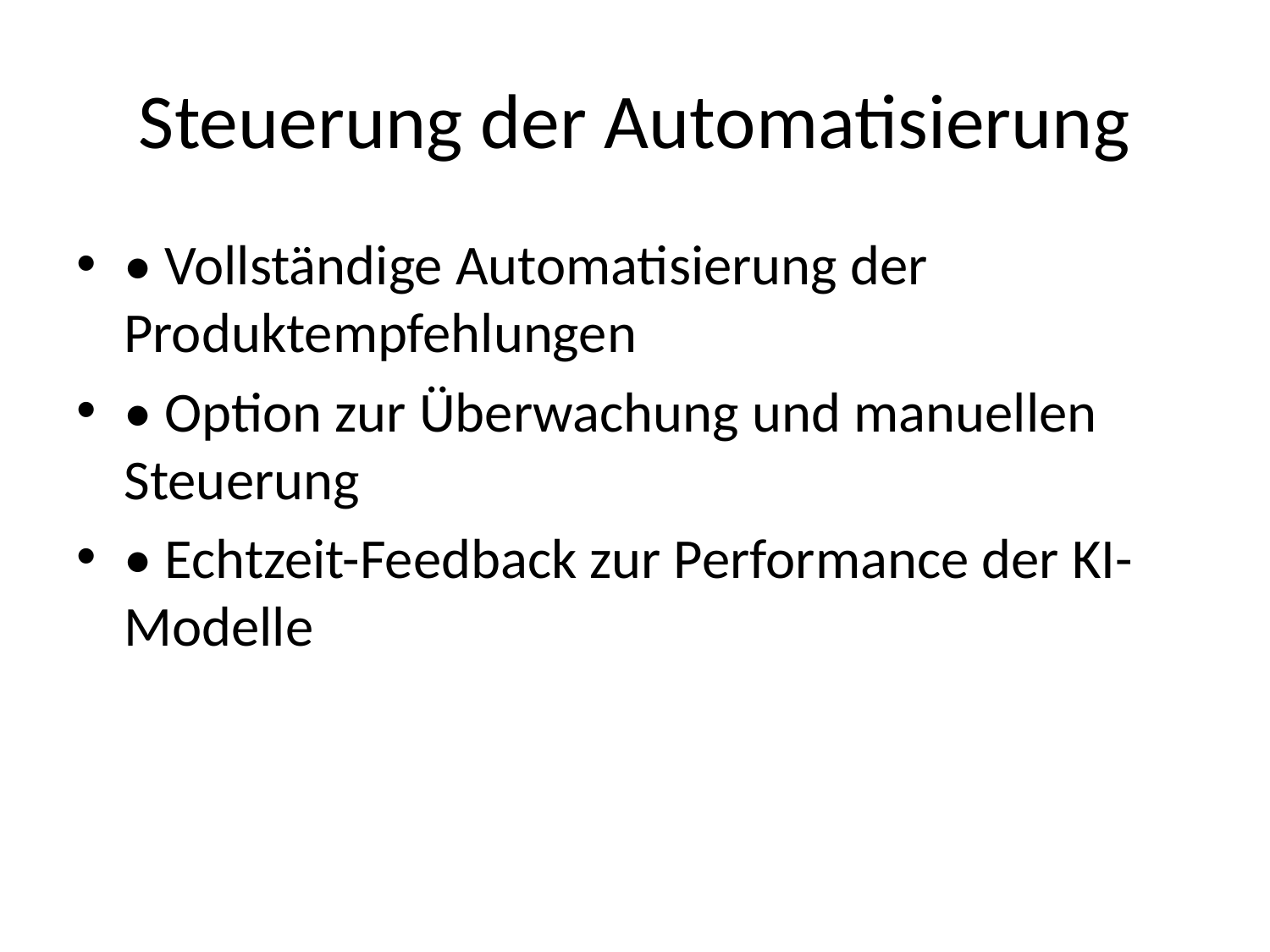

# Steuerung der Automatisierung
• Vollständige Automatisierung der Produktempfehlungen
• Option zur Überwachung und manuellen Steuerung
• Echtzeit-Feedback zur Performance der KI-Modelle